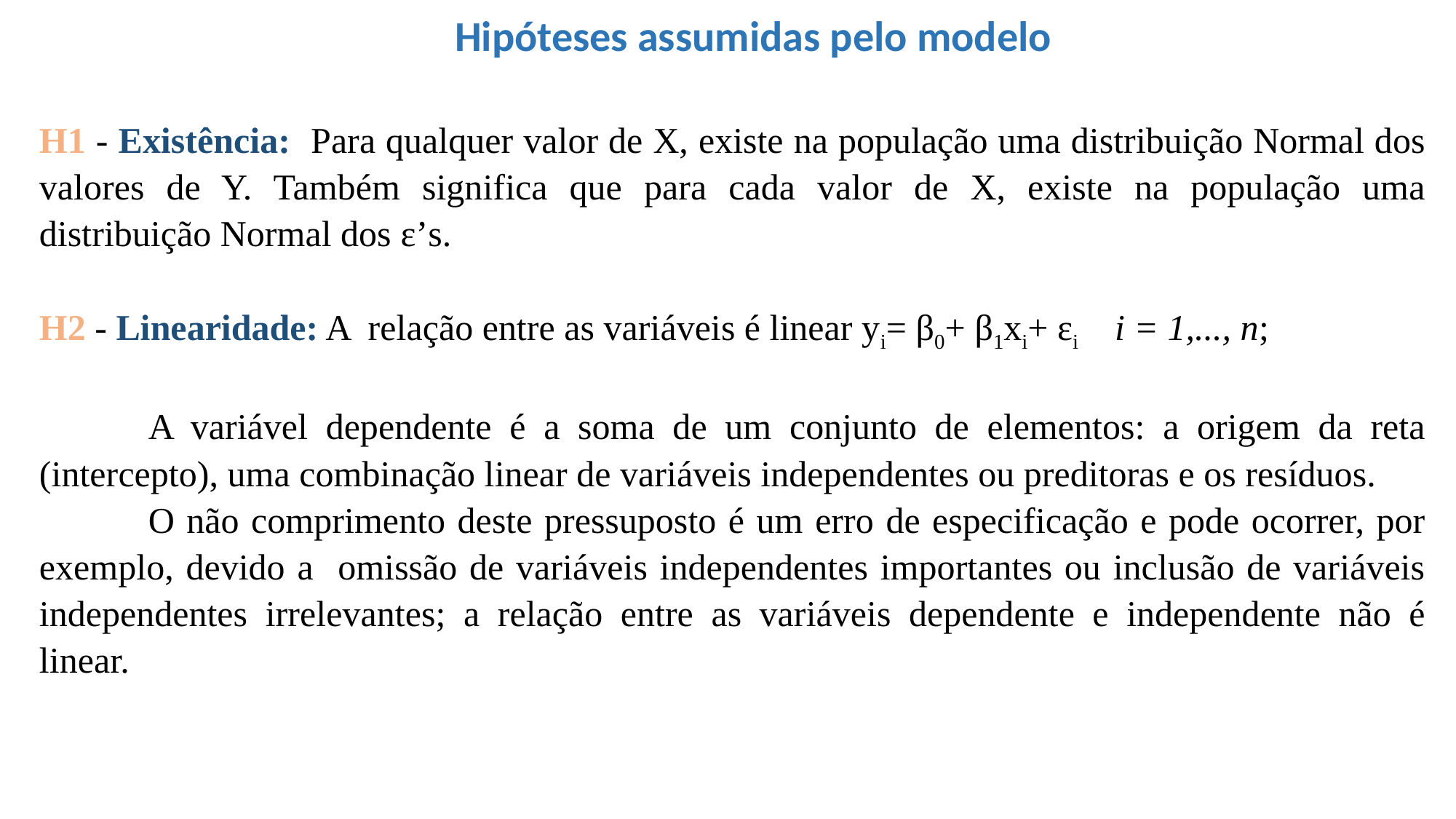

Hipóteses assumidas pelo modelo
H1 - Existência:  Para qualquer valor de X, existe na população uma distribuição Normal dos valores de Y. Também significa que para cada valor de X, existe na população uma distribuição Normal dos ε’s.

H2 - Linearidade: A  relação entre as variáveis é linear yi= β0+ β1xi+ εi    i = 1,..., n;

 	A variável dependente é a soma de um conjunto de elementos: a origem da reta (intercepto), uma combinação linear de variáveis independentes ou preditoras e os resíduos.
	O não comprimento deste pressuposto é um erro de especificação e pode ocorrer, por exemplo, devido a  omissão de variáveis independentes importantes ou inclusão de variáveis independentes irrelevantes; a relação entre as variáveis dependente e independente não é linear.